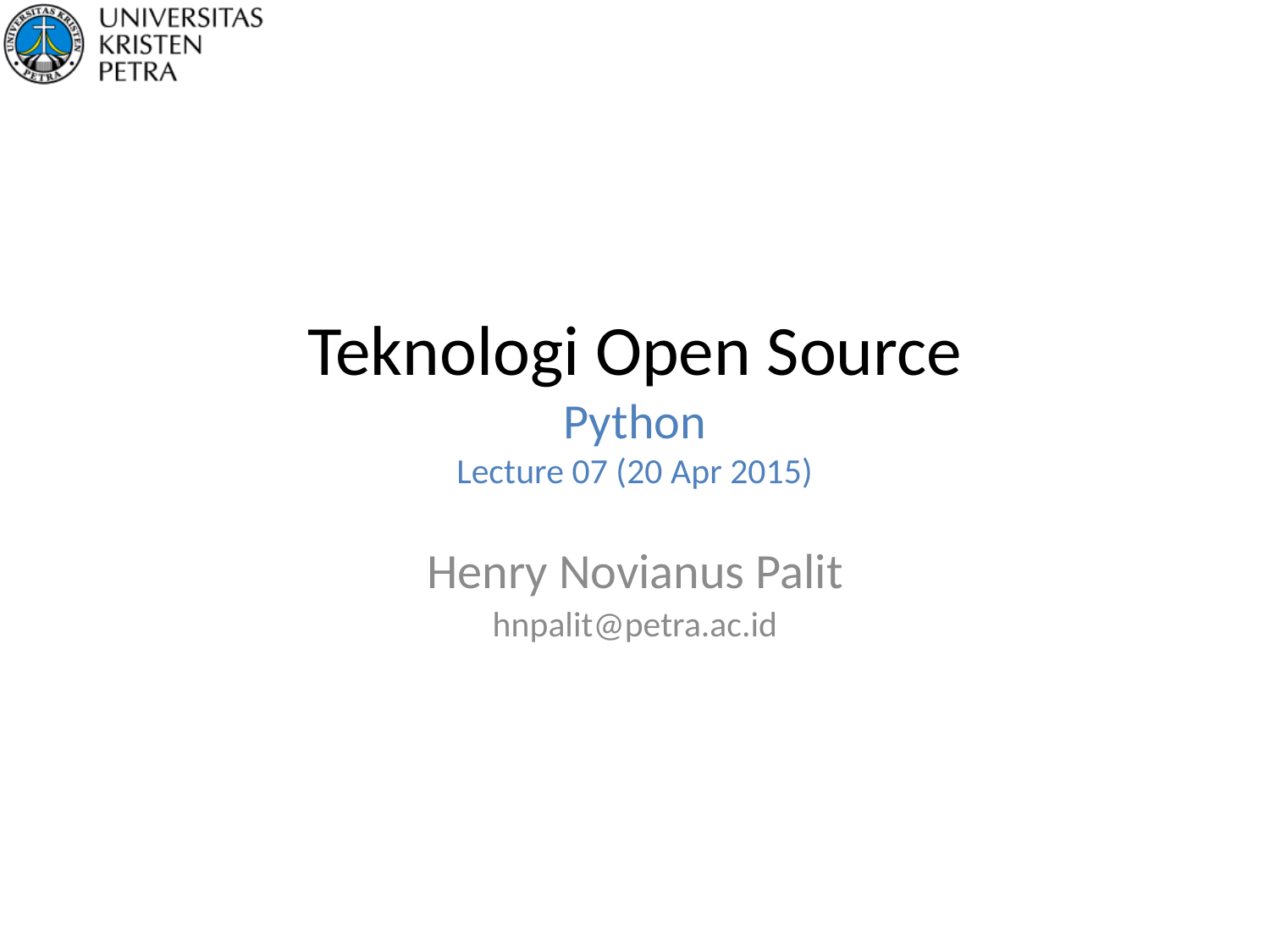

# Teknologi Open Source Python Lecture 07 (20 Apr 2015)
Henry Novianus Palit
hnpalit@petra.ac.id